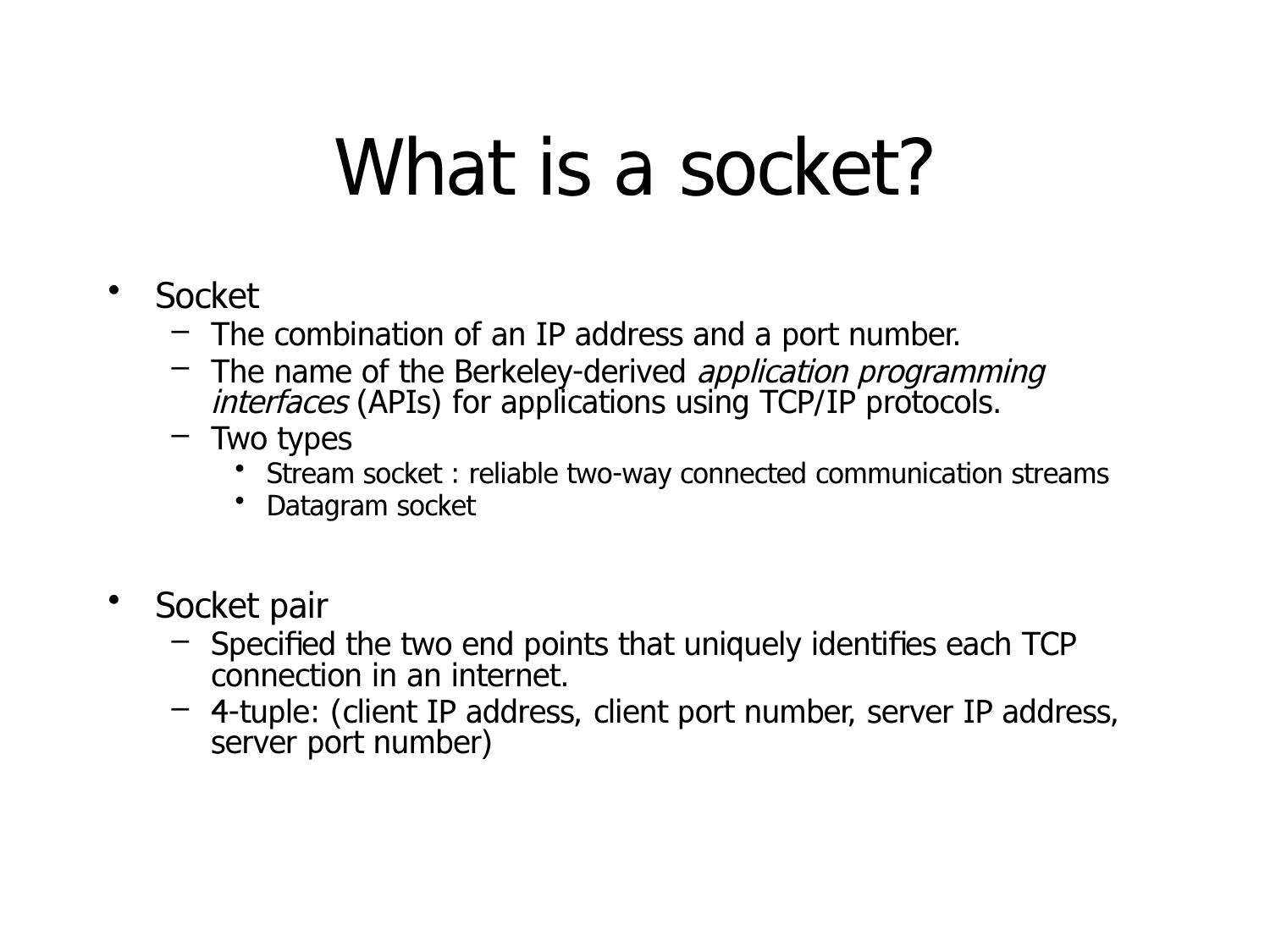

# What is a socket?
Socket
The combination of an IP address and a port number.
The name of the Berkeley-derived application programming interfaces (APIs) for applications using TCP/IP protocols.
Two types
Stream socket : reliable two-way connected communication streams
Datagram socket

Socket pair
Specified the two end points that uniquely identifies each TCP connection in an internet.
4-tuple: (client IP address, client port number, server IP address, server port number)